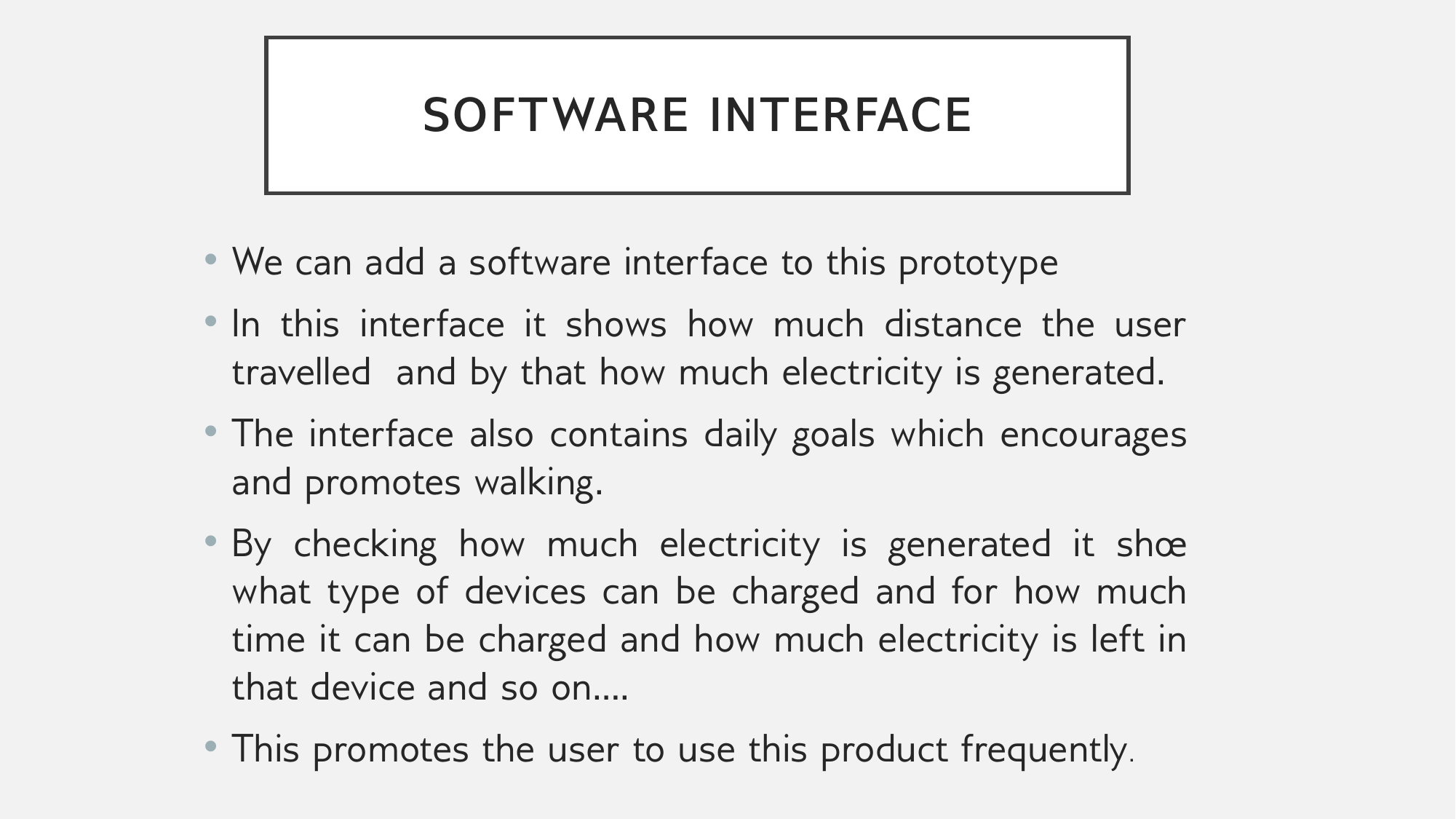

# SOFTWARE INTERFACE
We can add a software interface to this prototype
In this interface it shows how much distance the user travelled  and by that how much electricity is generated.
The interface also contains daily goals which encourages and promotes walking.
By checking how much electricity is generated it shoe what type of devices can be charged and for how much time it can be charged and how much electricity is left in that device and so on….
This promotes the user to use this product frequently.